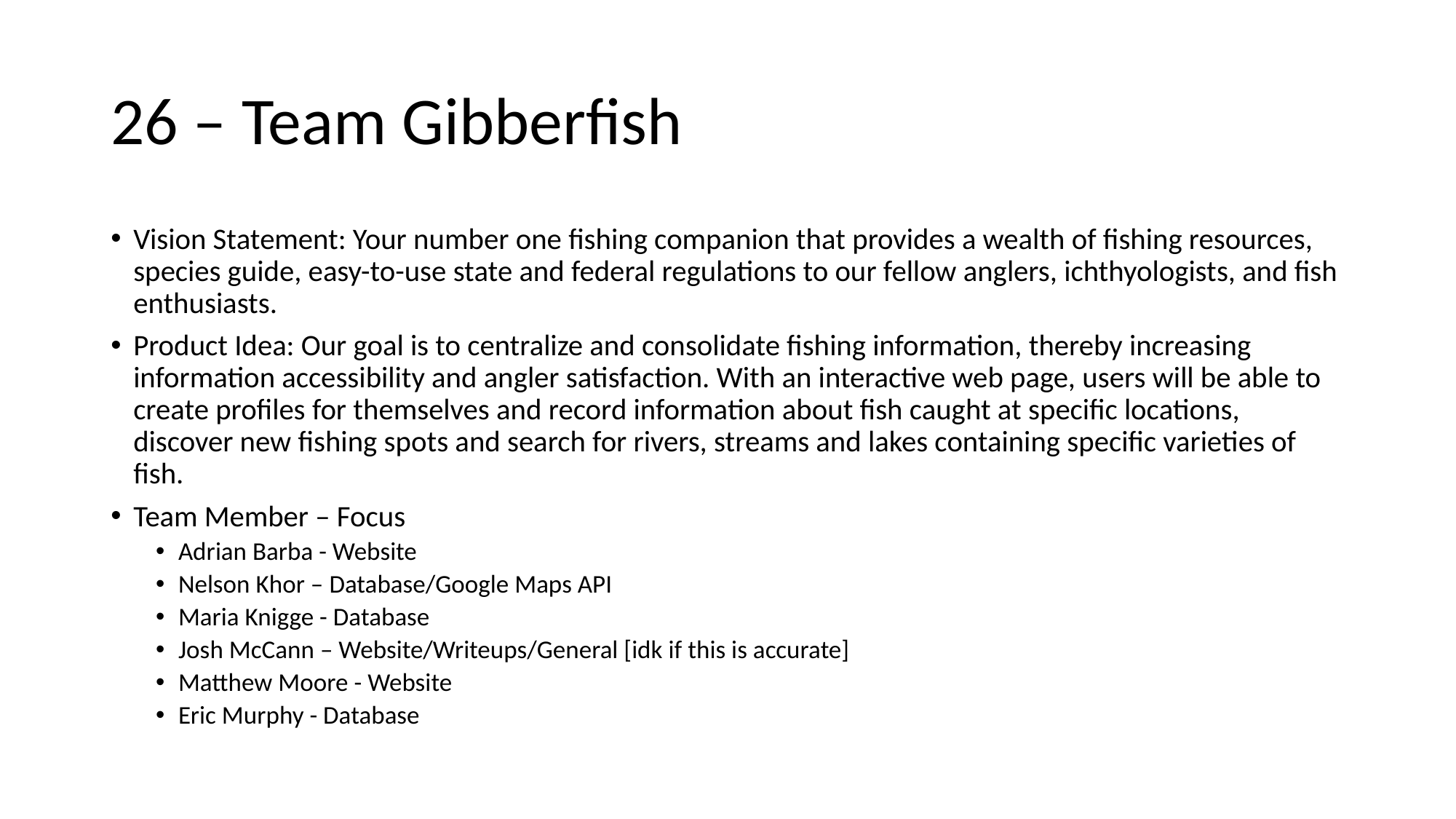

# 26 – Team Gibberfish
Vision Statement: Your number one fishing companion that provides a wealth of fishing resources, species guide, easy-to-use state and federal regulations to our fellow anglers, ichthyologists, and fish enthusiasts.
Product Idea: Our goal is to centralize and consolidate fishing information, thereby increasing information accessibility and angler satisfaction. With an interactive web page, users will be able to create profiles for themselves and record information about fish caught at specific locations, discover new fishing spots and search for rivers, streams and lakes containing specific varieties of fish.
Team Member – Focus
Adrian Barba - Website
Nelson Khor – Database/Google Maps API
Maria Knigge - Database
Josh McCann – Website/Writeups/General [idk if this is accurate]
Matthew Moore - Website
Eric Murphy - Database